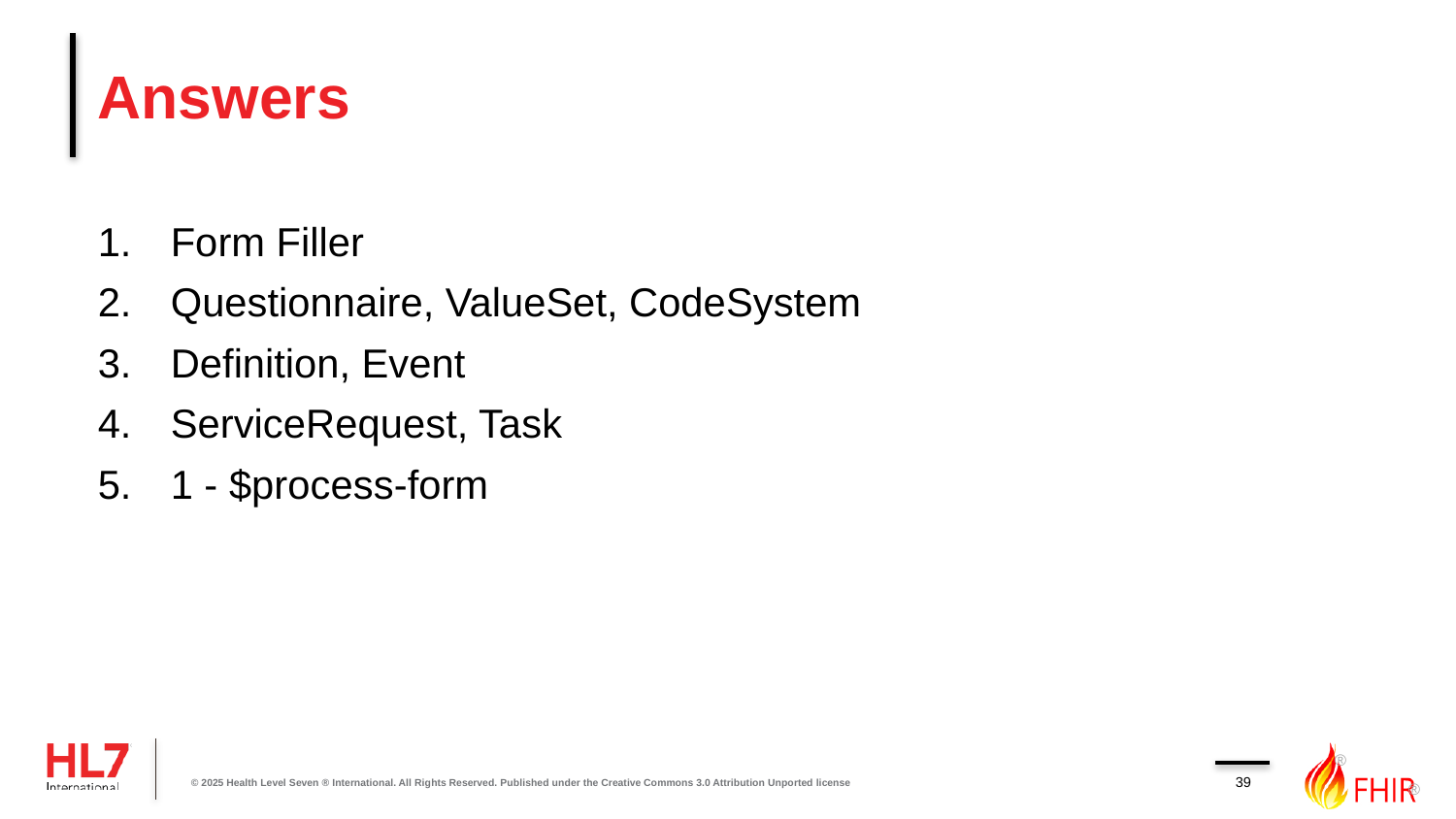

# Answers
Form Filler
Questionnaire, ValueSet, CodeSystem
Definition, Event
ServiceRequest, Task
1 - $process-form

39
© 2025 Health Level Seven ® International. All Rights Reserved. Published under the Creative Commons 3.0 Attribution Unported license